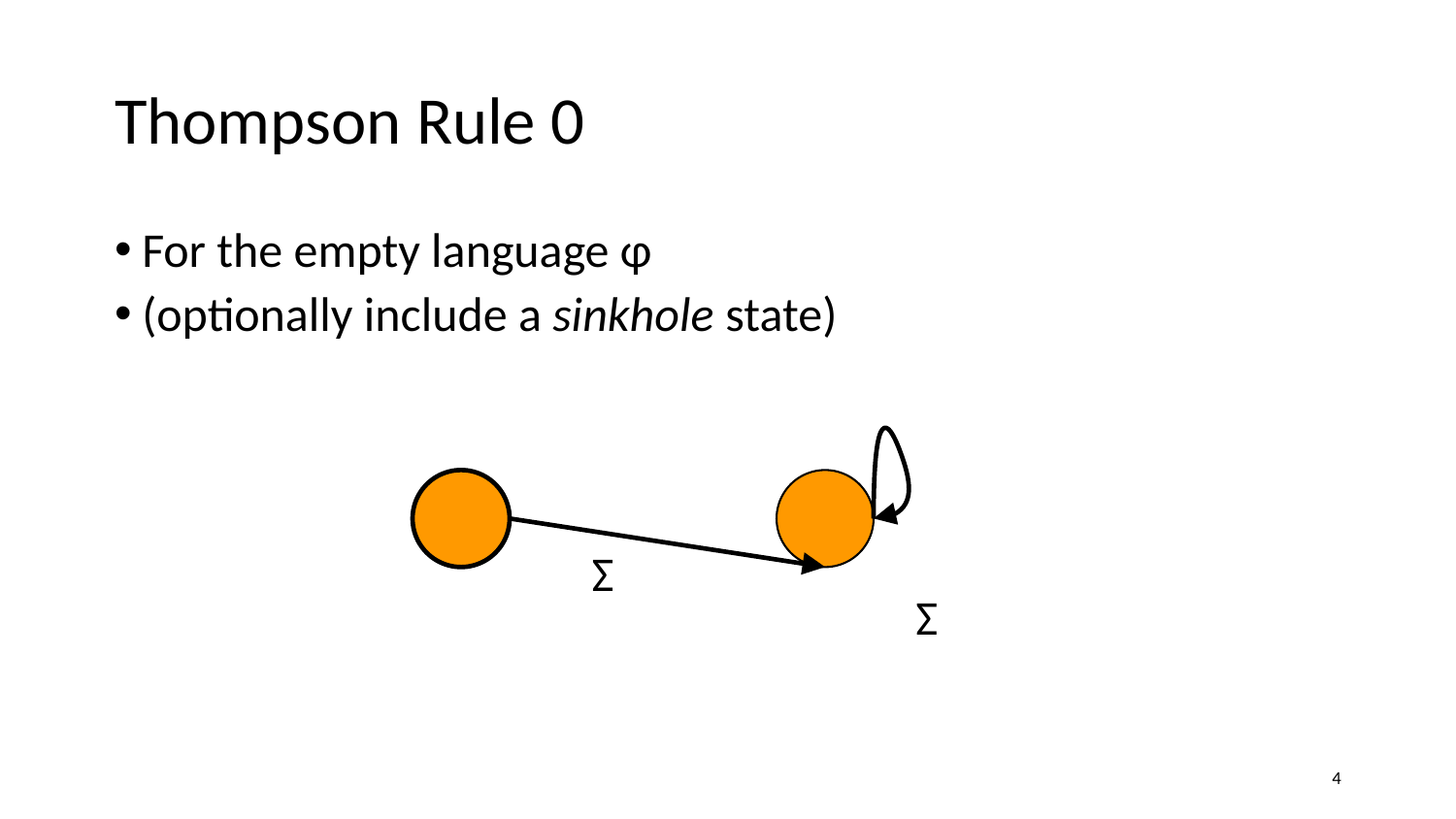

# Thompson Rule 0
For the empty language φ
(optionally include a sinkhole state)

Σ
Σ
4